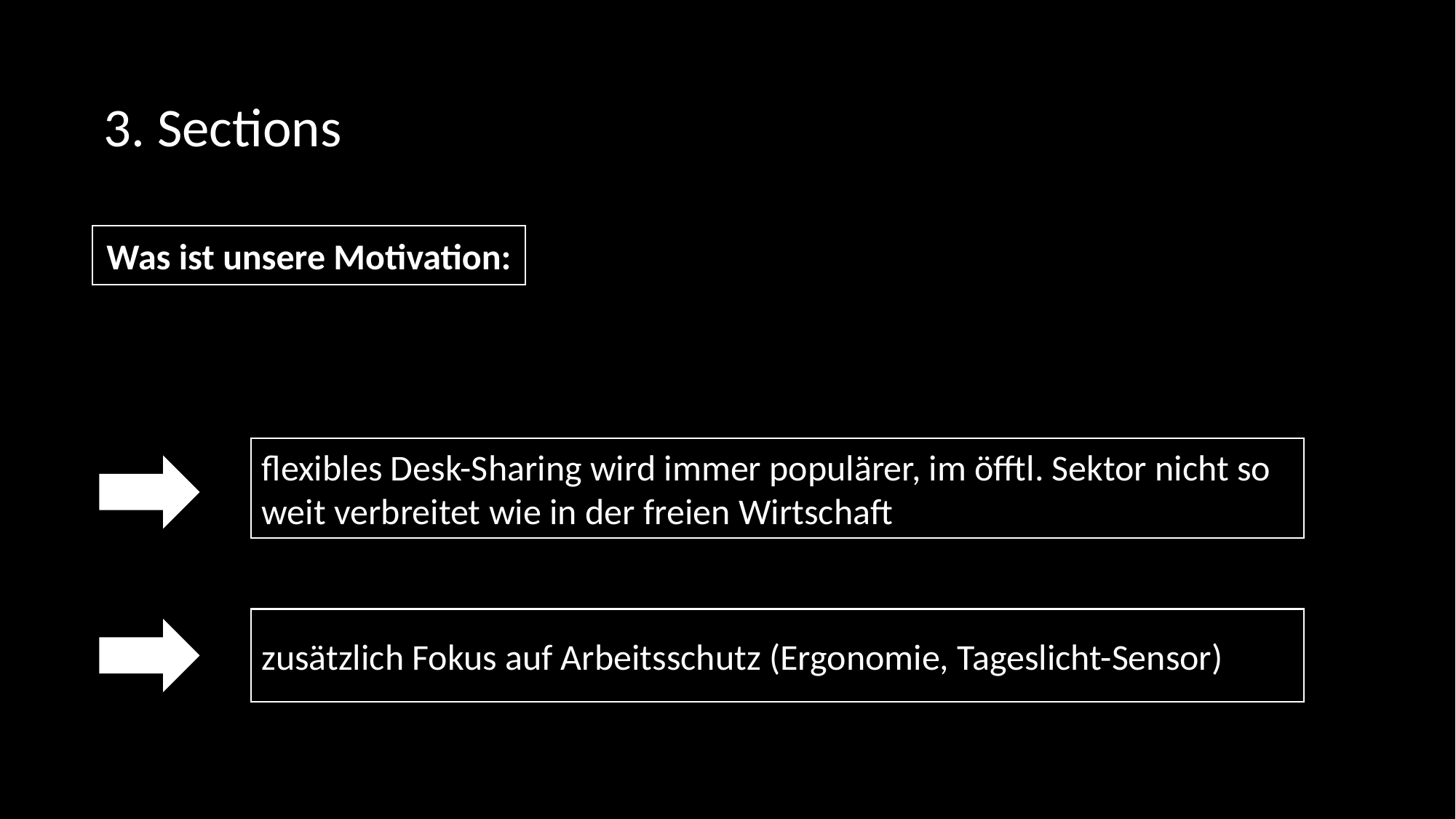

# 3. Sections
Was ist unsere Motivation:
flexibles Desk-Sharing wird immer populärer, im öfftl. Sektor nicht so weit verbreitet wie in der freien Wirtschaft

zusätzlich Fokus auf Arbeitsschutz (Ergonomie, Tageslicht-Sensor)